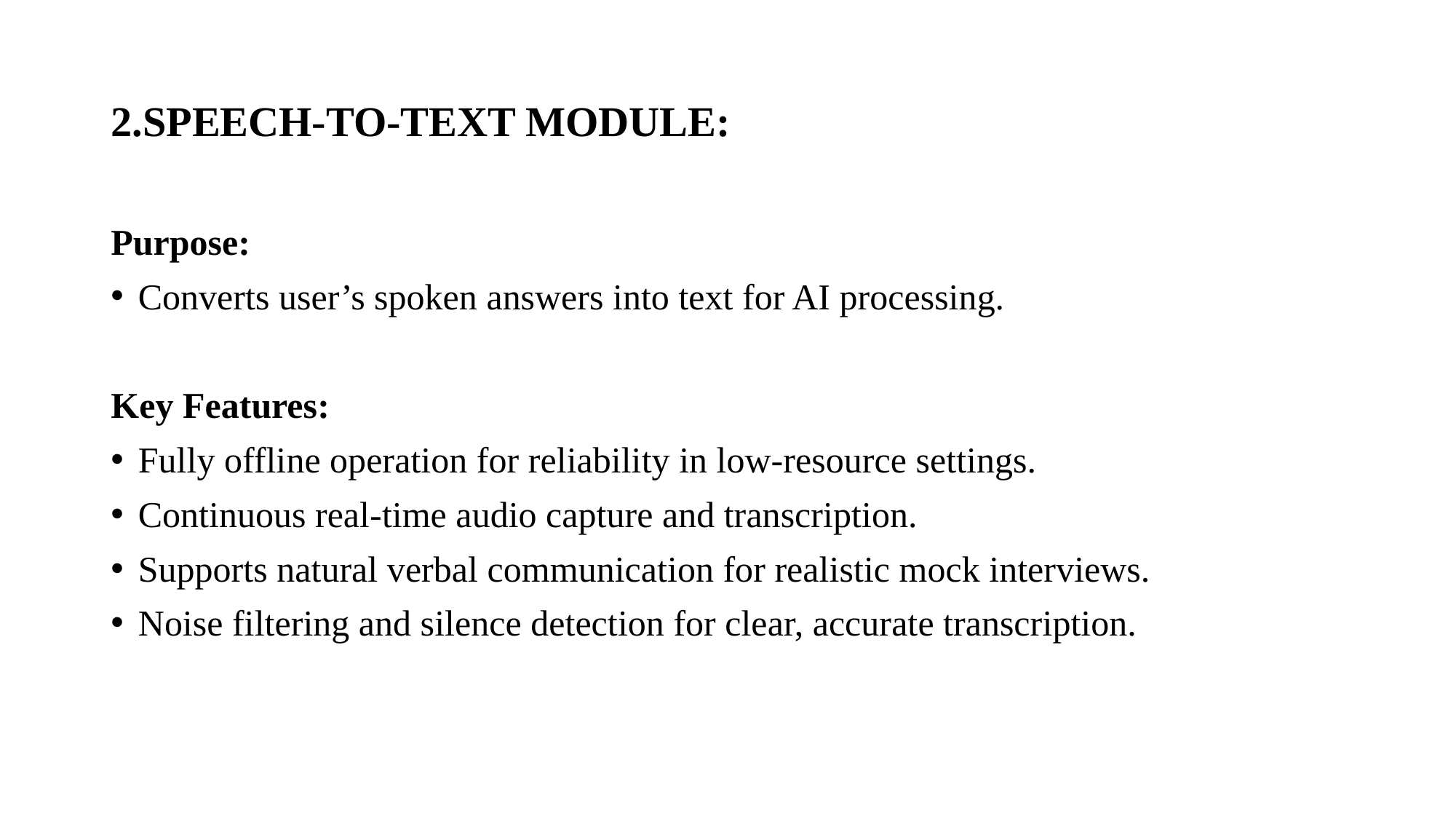

# 2.SPEECH-TO-TEXT MODULE:
Purpose:
Converts user’s spoken answers into text for AI processing.

Key Features:
Fully offline operation for reliability in low-resource settings.
Continuous real-time audio capture and transcription.
Supports natural verbal communication for realistic mock interviews.
Noise filtering and silence detection for clear, accurate transcription.
14